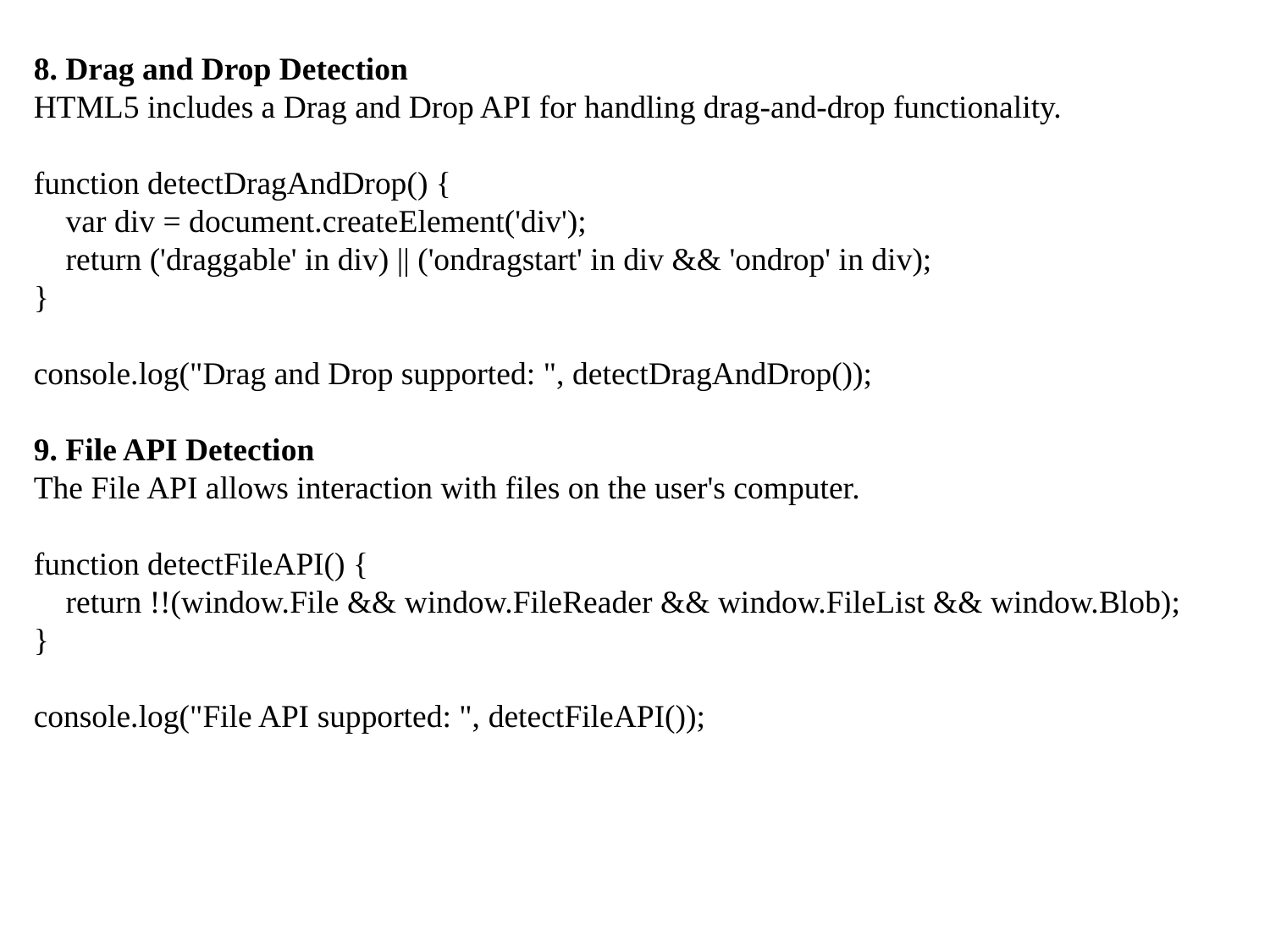

8. Drag and Drop Detection
HTML5 includes a Drag and Drop API for handling drag-and-drop functionality.

function detectDragAndDrop() {
    var div = document.createElement('div');
    return ('draggable' in div) || ('ondragstart' in div && 'ondrop' in div);
}

console.log("Drag and Drop supported: ", detectDragAndDrop());

9. File API Detection
The File API allows interaction with files on the user's computer.

function detectFileAPI() {
    return !!(window.File && window.FileReader && window.FileList && window.Blob);
}

console.log("File API supported: ", detectFileAPI());